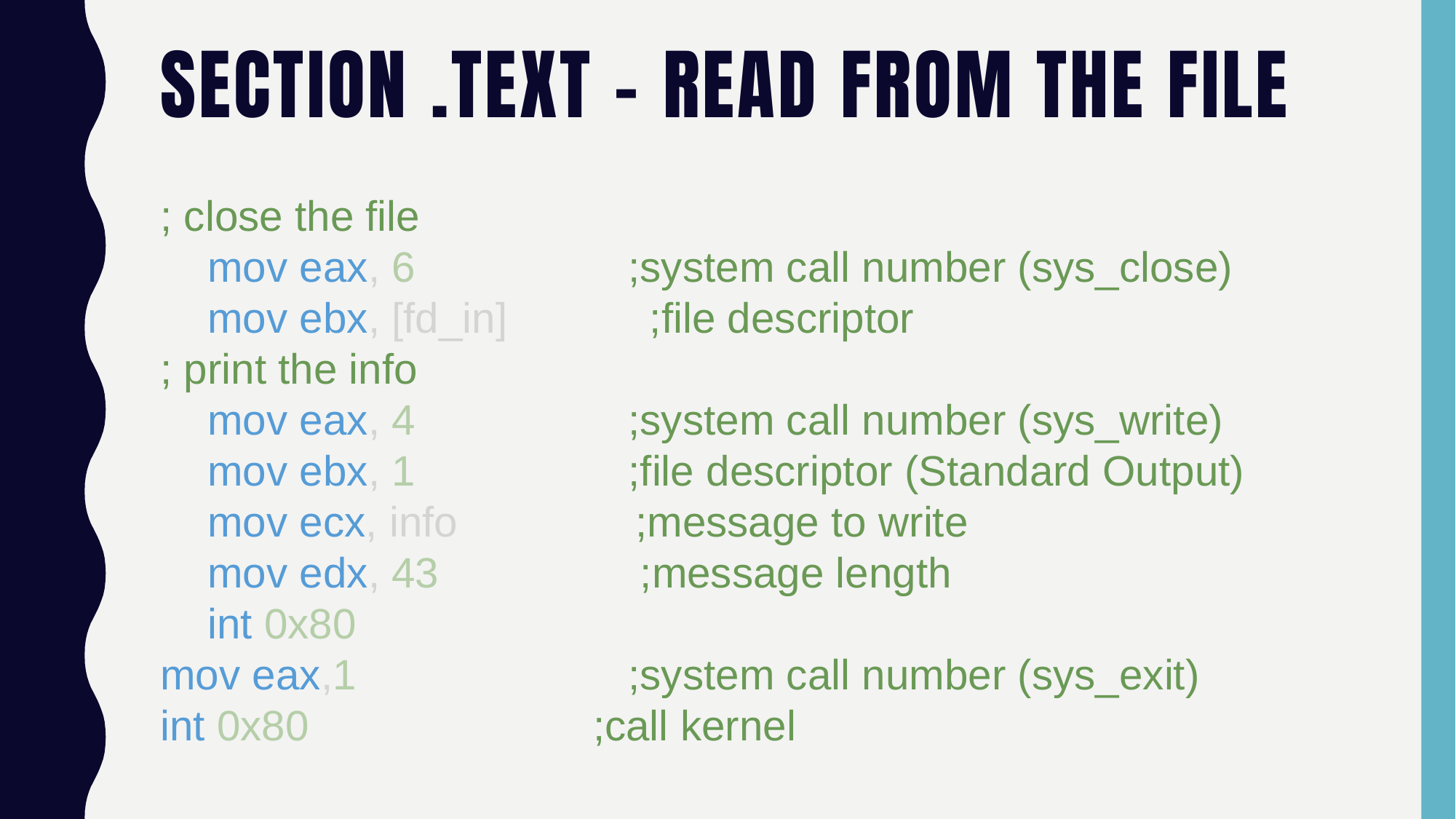

# SECTION .text – READ FROM THE FILE
; close the file
    mov eax, 6                  ;system call number (sys_close)
    mov ebx, [fd_in]            ;file descriptor
; print the info
    mov eax, 4                  ;system call number (sys_write)
    mov ebx, 1                  ;file descriptor (Standard Output)
    mov ecx, info               ;message to write
    mov edx, 43                 ;message length
    int 0x80
mov eax,1                       ;system call number (sys_exit)
int 0x80                        ;call kernel